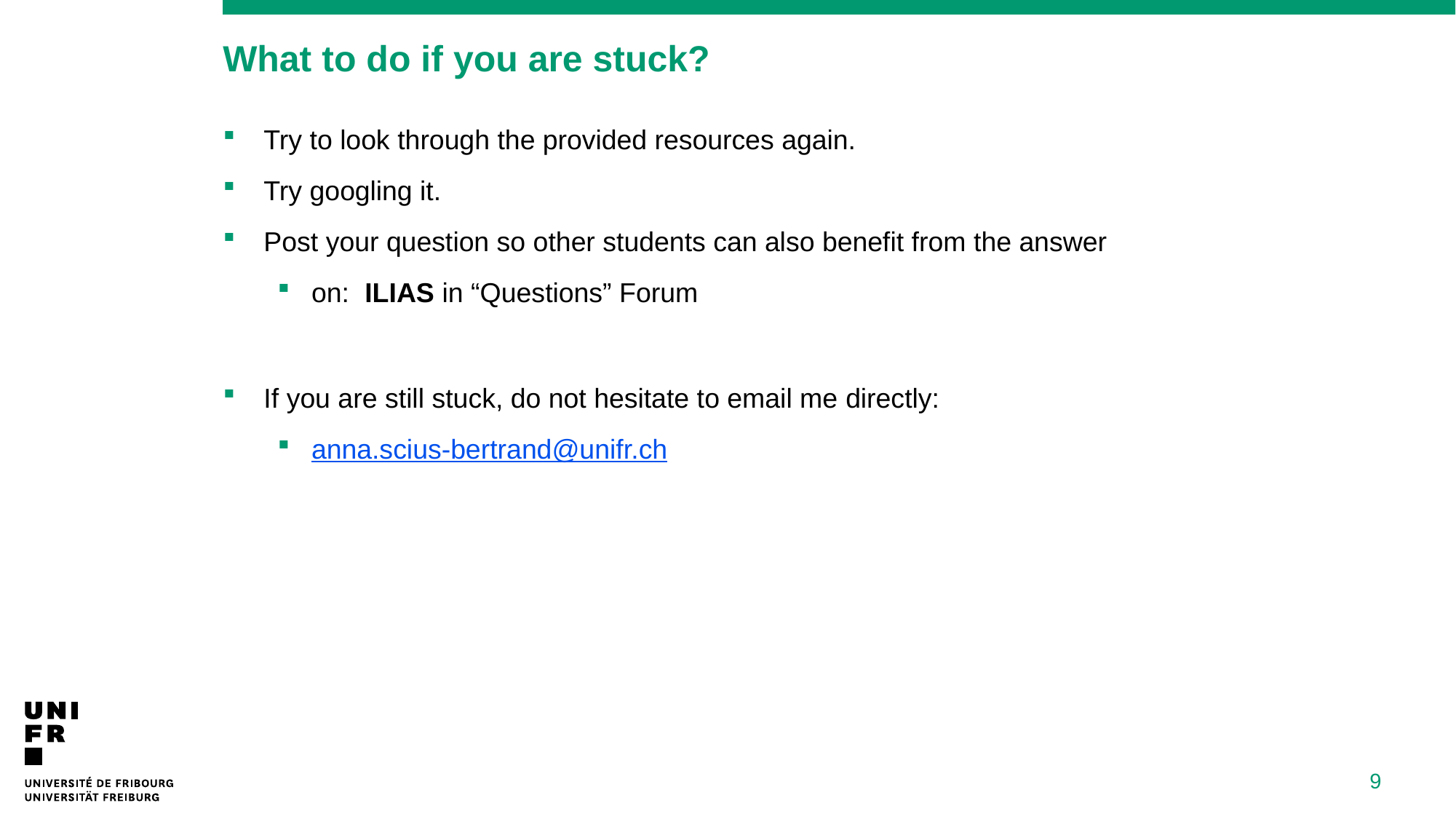

# What to do if you are stuck?
Try to look through the provided resources again.
Try googling it.
Post your question so other students can also benefit from the answer
on:  ILIAS in “Questions” Forum

If you are still stuck, do not hesitate to email me directly:
anna.scius-bertrand@unifr.ch

9